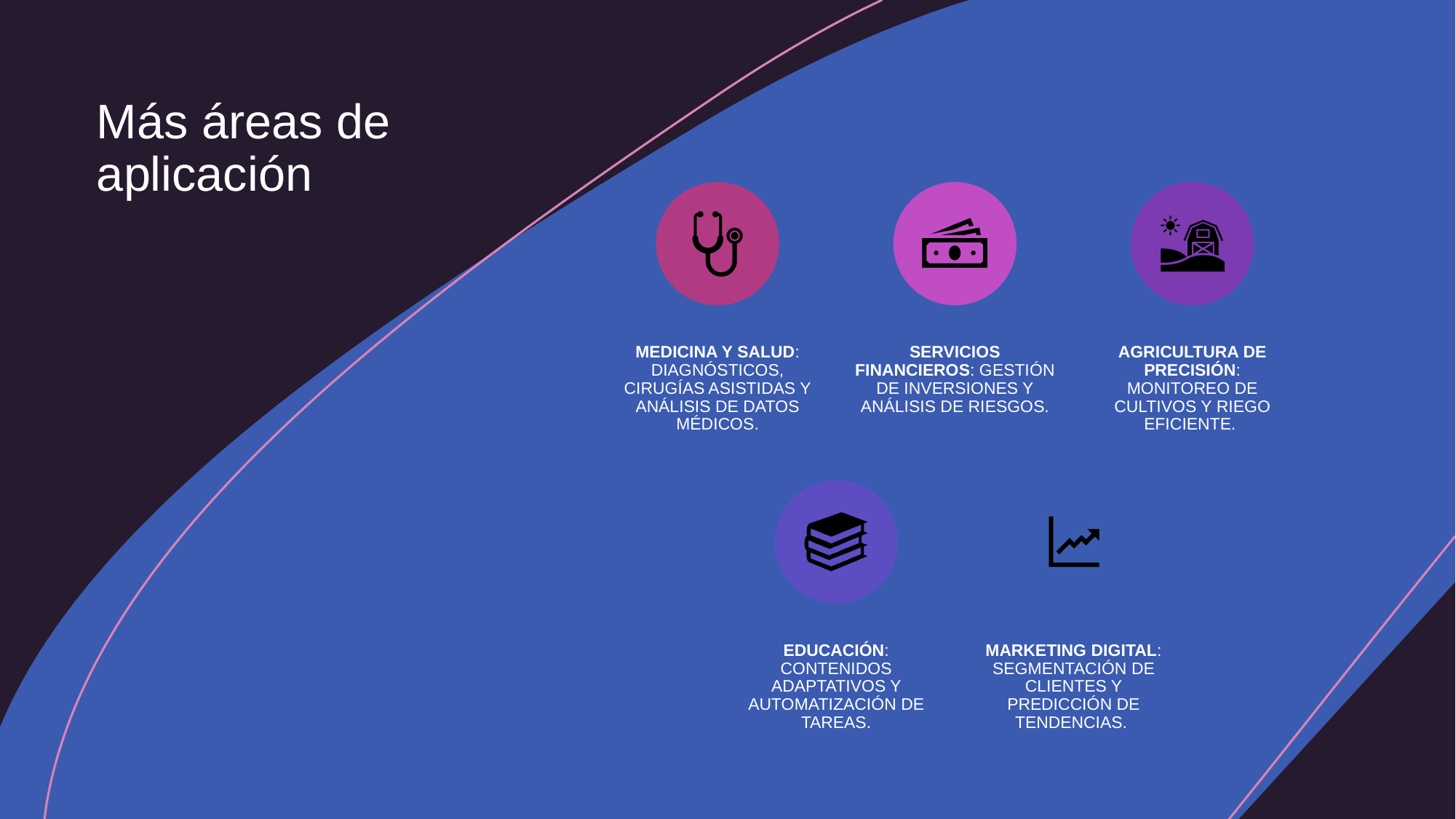

# Más áreas de aplicación
Medicina y Salud: Diagnósticos, cirugías asistidas y análisis de datos médicos.
Servicios Financieros: Gestión de inversiones y análisis de riesgos.
Agricultura de Precisión: Monitoreo de cultivos y riego eficiente.
Educación: Contenidos adaptativos y automatización de tareas.
Marketing Digital: Segmentación de clientes y predicción de tendencias.